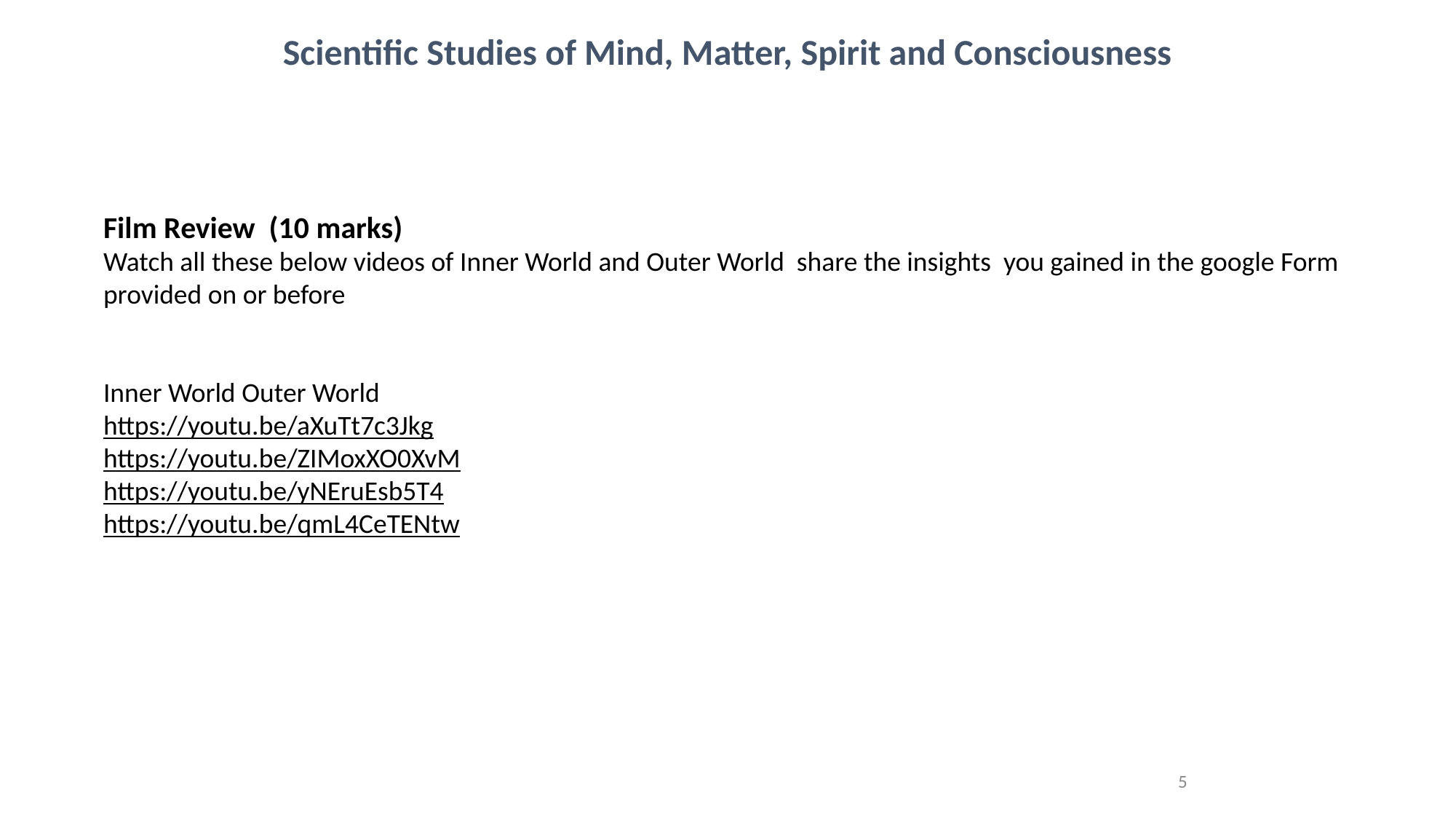

Scientific Studies of Mind, Matter, Spirit and Consciousness

Film Review  (10 marks)
Watch all these below videos of Inner World and Outer World  share the insights  you gained in the google Form provided on or before

Inner World Outer World
https://youtu.be/aXuTt7c3Jkg
https://youtu.be/ZIMoxXO0XvM
https://youtu.be/yNEruEsb5T4
https://youtu.be/qmL4CeTENtw

5